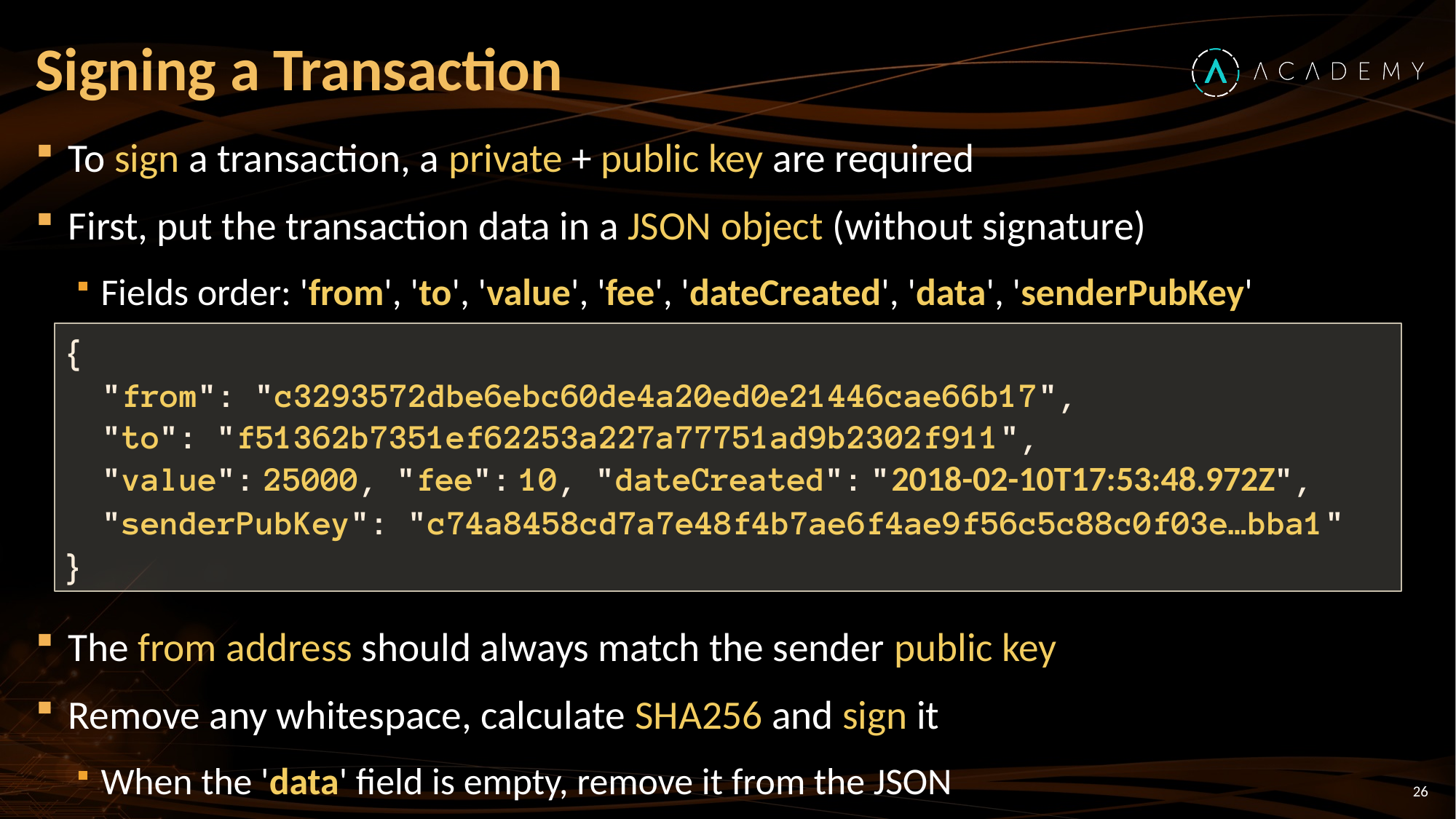

# Signing a Transaction
To sign a transaction, a private + public key are required
First, put the transaction data in a JSON object (without signature)
Fields order: 'from', 'to', 'value', 'fee', 'dateCreated', 'datа', 'senderPubKey'

The from address should always match the sender public key
Remove any whitespace, calculate SHA256 and sign it
When the 'data' field is empty, remove it from the JSON
{
  "from": "c3293572dbe6ebc60de4a20ed0e21446cae66b17",
  "to": "f51362b7351ef62253a227a77751ad9b2302f911",
  "value": 25000, "fee": 10, "dateCreated": "2018-02-10T17:53:48.972Z",
  "senderPubKey": "c74a8458cd7a7e48f4b7ae6f4ae9f56c5c88c0f03e…bba1"
}
26